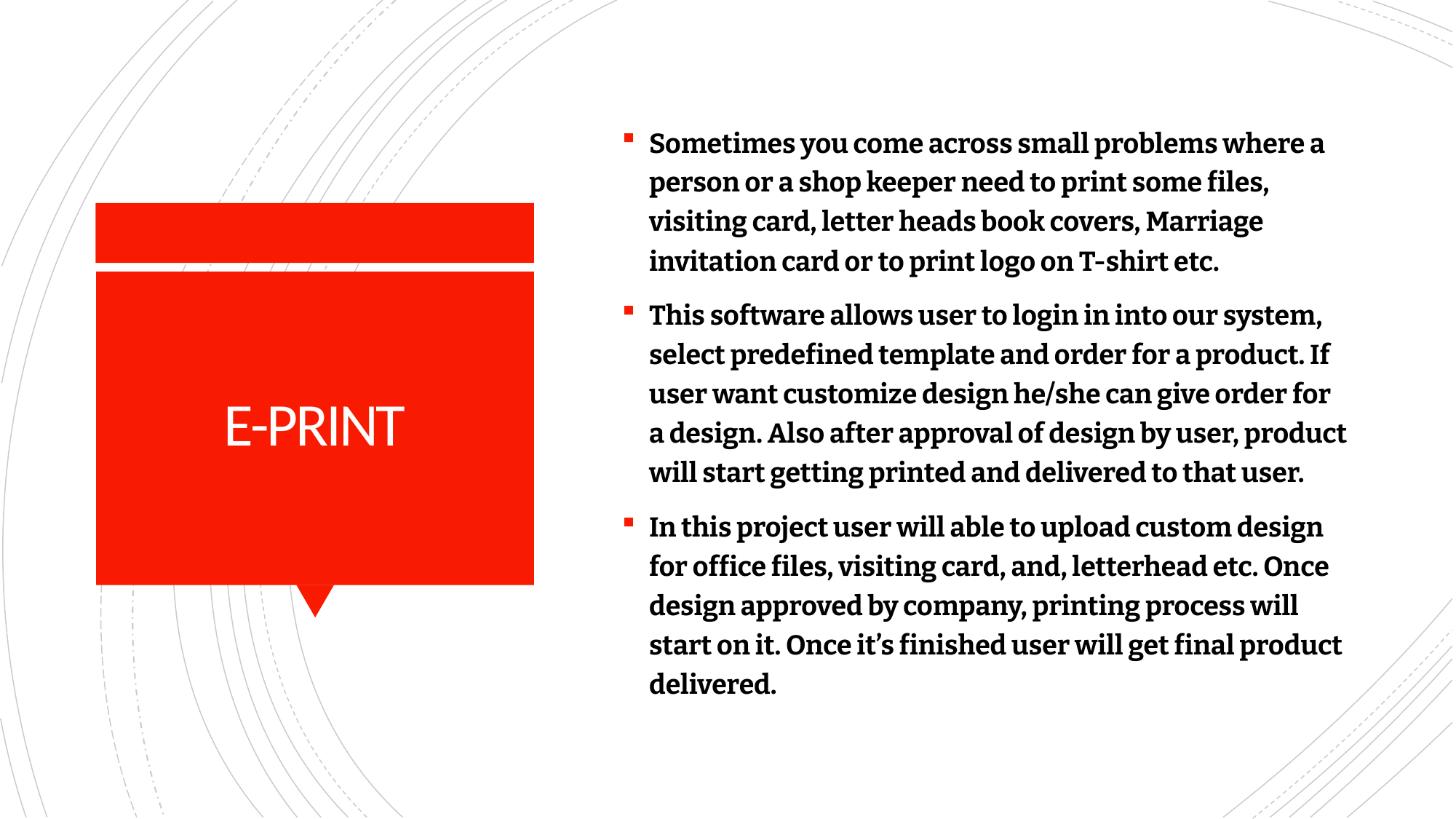

Sometimes you come across small problems where a person or a shop keeper need to print some files, visiting card, letter heads book covers, Marriage invitation card or to print logo on T-shirt etc.
This software allows user to login in into our system, select predefined template and order for a product. If user want customize design he/she can give order for a design. Also after approval of design by user, product will start getting printed and delivered to that user.
In this project user will able to upload custom design for office files, visiting card, and, letterhead etc. Once design approved by company, printing process will start on it. Once it’s finished user will get final product delivered.
# E-PRINT